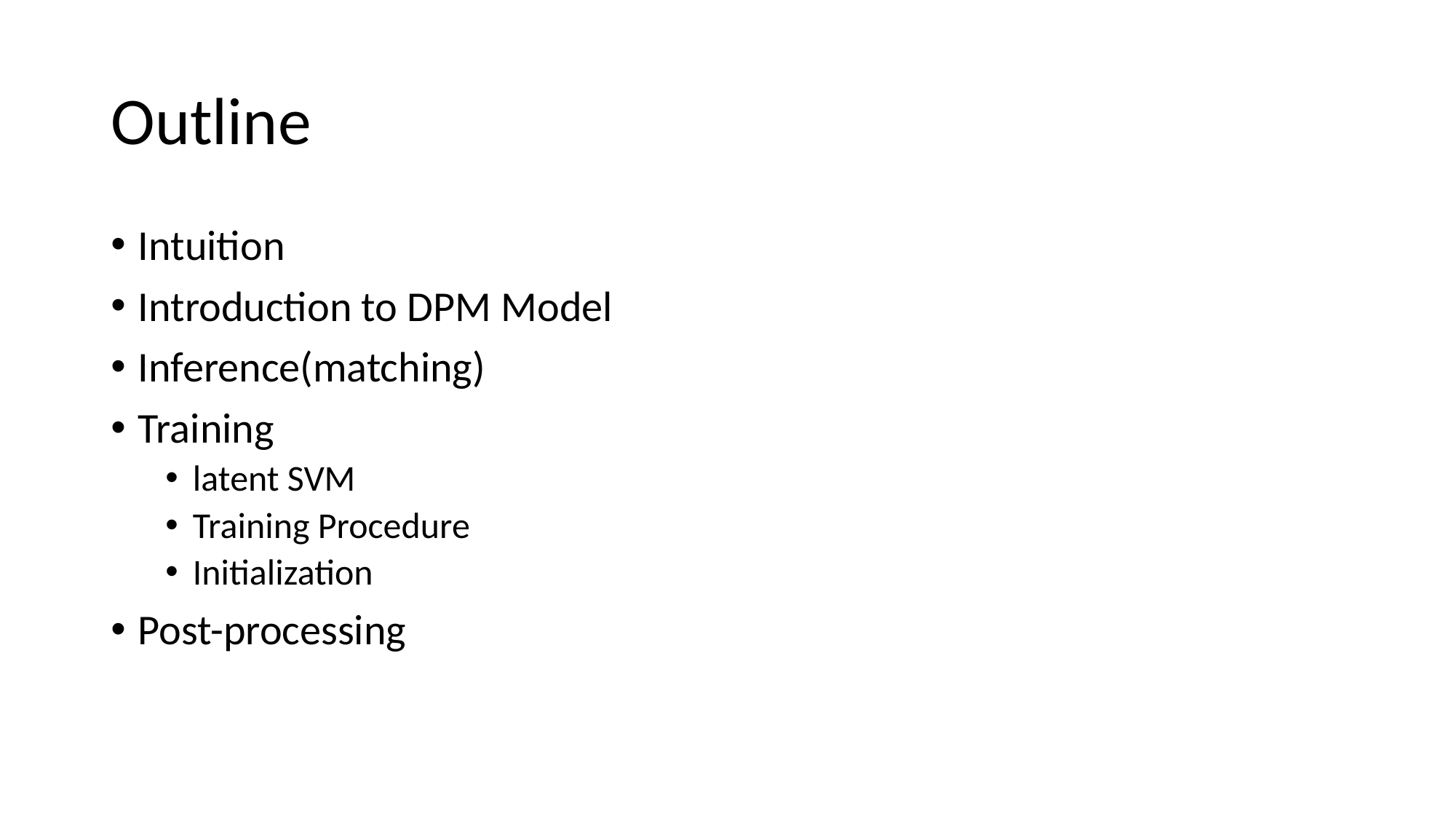

# Outline
Intuition
Introduction to DPM Model
Inference(matching)
Training
latent SVM
Training Procedure
Initialization
Post-processing